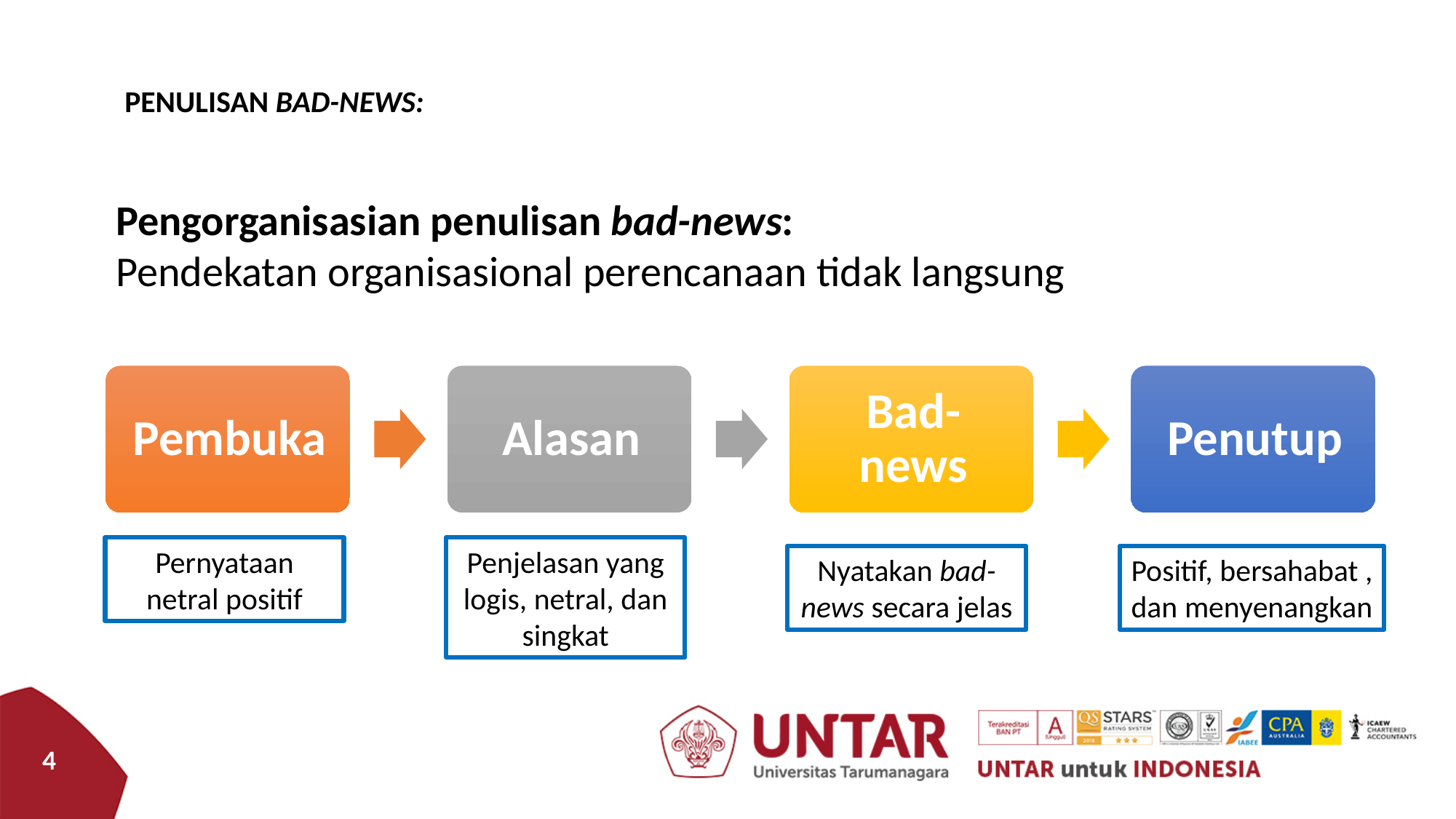

PENULISAN BAD-NEWS:
Pembuka

Alasan

Bad-news

Penutup

Pengorganisasian penulisan bad-news:
Pendekatan organisasional perencanaan tidak langsung
Pernyataan netral positif
Penjelasan yang logis, netral, dan singkat
Nyatakan bad-news secara jelas
Positif, bersahabat , dan menyenangkan
4
4